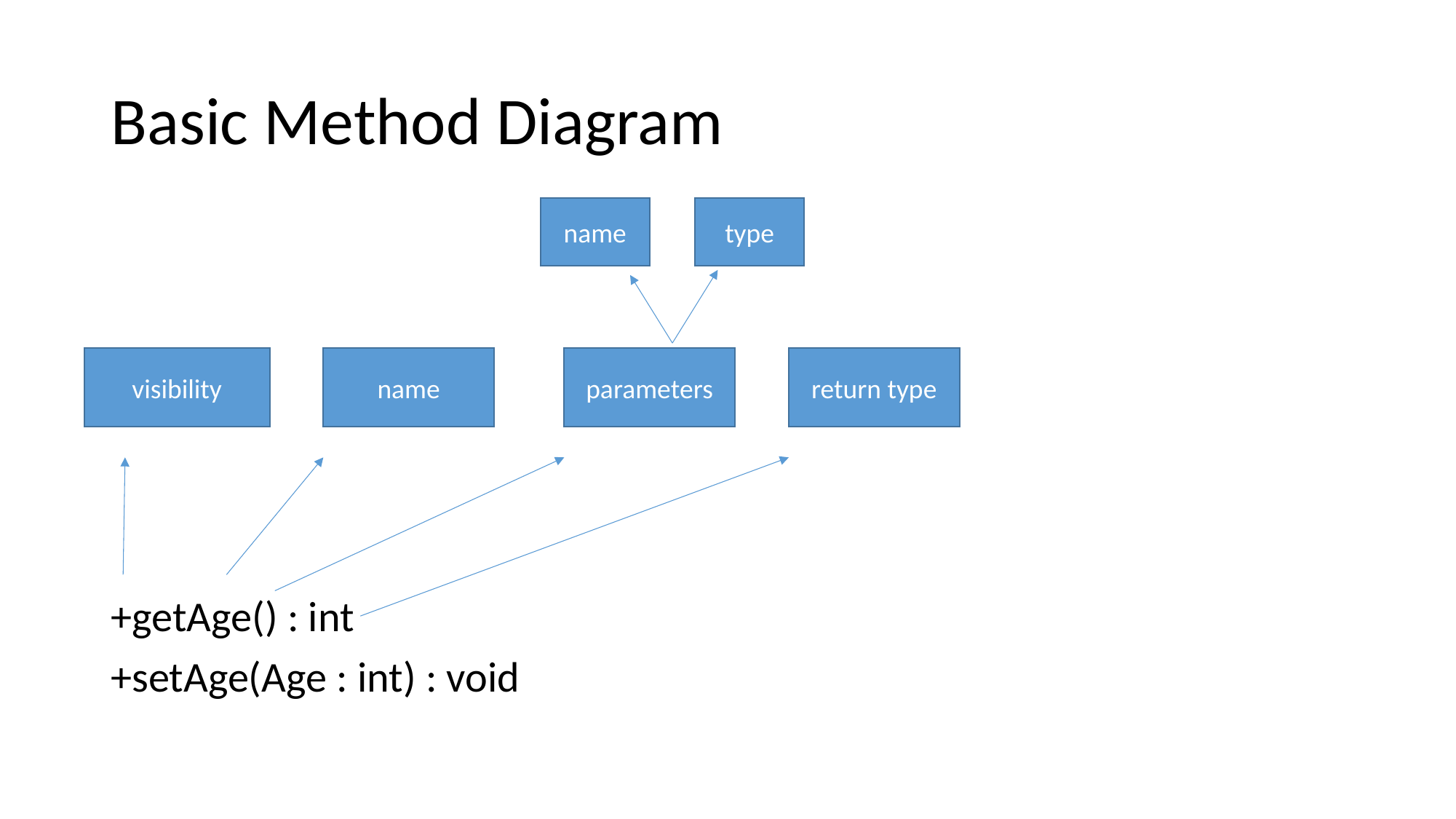

# Basic Method Diagram
name
type

+getAge() : int
+setAge(Age : int) : void
name
parameters
return type
visibility